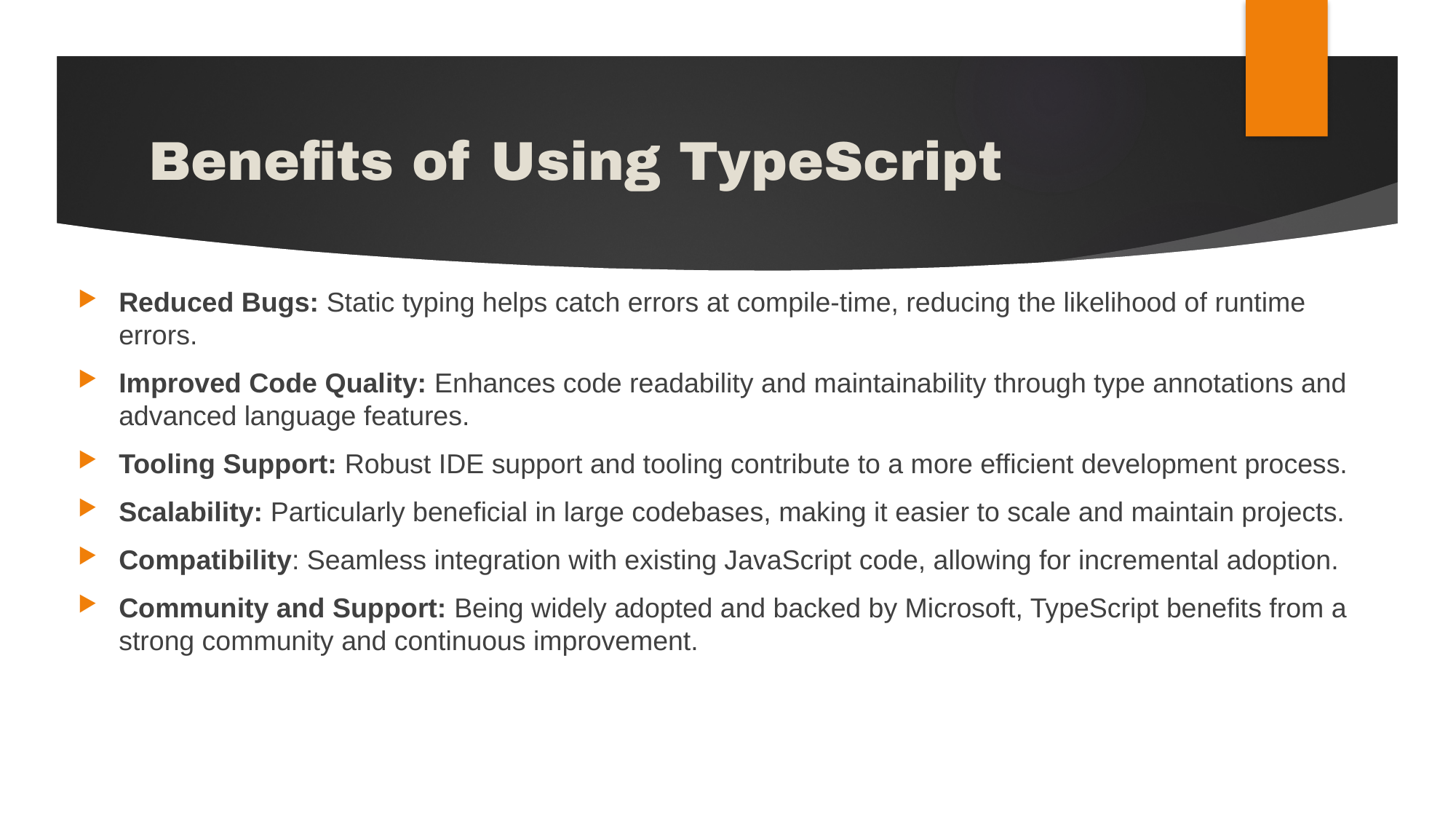

# Benefits of Using TypeScript
Reduced Bugs: Static typing helps catch errors at compile-time, reducing the likelihood of runtime errors.
Improved Code Quality: Enhances code readability and maintainability through type annotations and advanced language features.
Tooling Support: Robust IDE support and tooling contribute to a more efficient development process.
Scalability: Particularly beneficial in large codebases, making it easier to scale and maintain projects.
Compatibility: Seamless integration with existing JavaScript code, allowing for incremental adoption.
Community and Support: Being widely adopted and backed by Microsoft, TypeScript benefits from a strong community and continuous improvement.